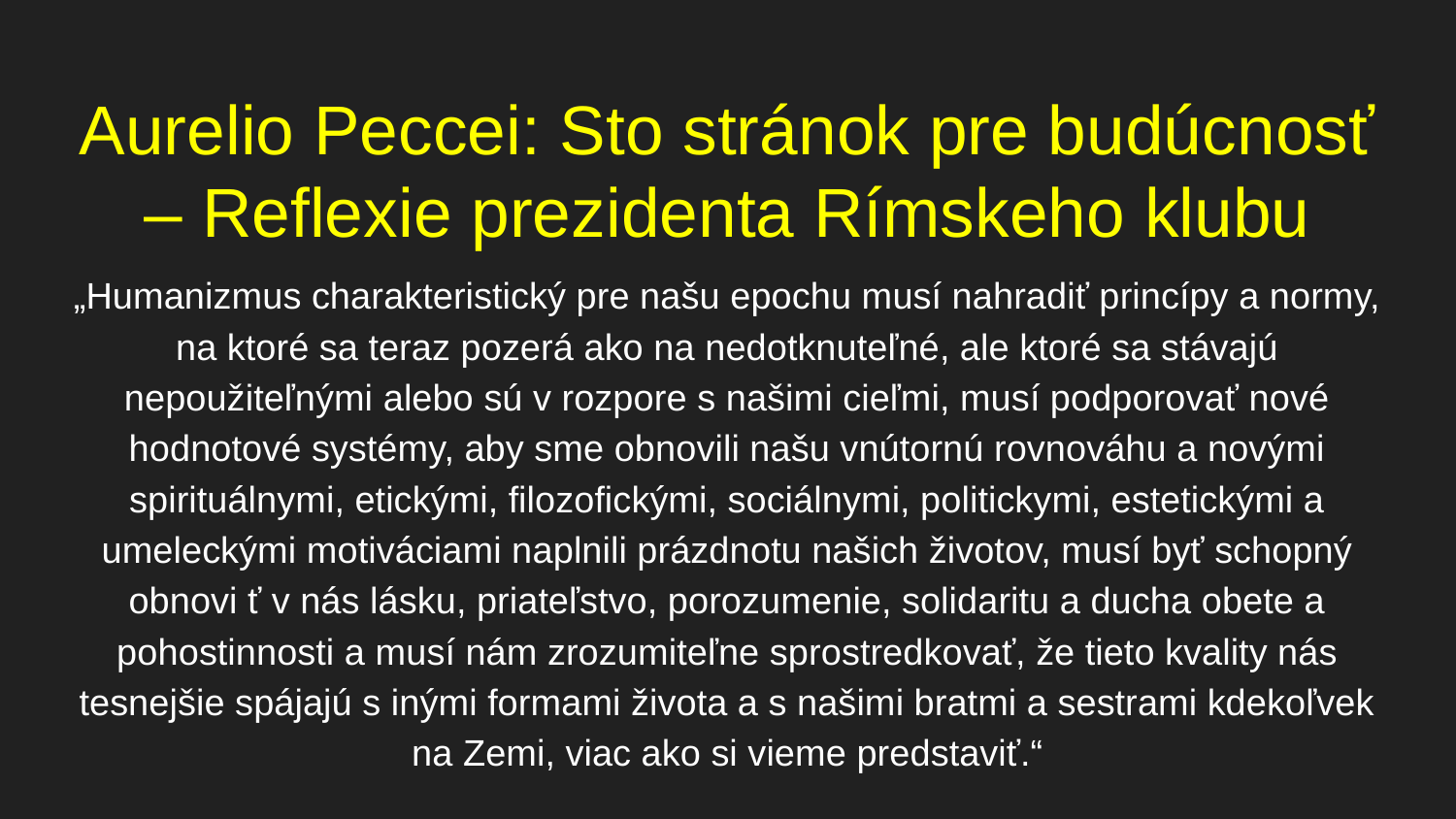

# Aurelio Peccei: Sto stránok pre budúcnosť – Reflexie prezidenta Rímskeho klubu
„Humanizmus charakteristický pre našu epochu musí nahradiť princípy a normy, na ktoré sa teraz pozerá ako na nedotknuteľné, ale ktoré sa stávajú nepoužiteľnými alebo sú v rozpore s našimi cieľmi, musí podporovať nové hodnotové systémy, aby sme obnovili našu vnútornú rovnováhu a novými spirituálnymi, etickými, filozofickými, sociálnymi, politickymi, estetickými a umeleckými motiváciami naplnili prázdnotu našich životov, musí byť schopný obnovi ť v nás lásku, priateľstvo, porozumenie, solidaritu a ducha obete a pohostinnosti a musí nám zrozumiteľne sprostredkovať, že tieto kvality nás tesnejšie spájajú s inými formami života a s našimi bratmi a sestrami kdekoľvek na Zemi, viac ako si vieme predstaviť.“